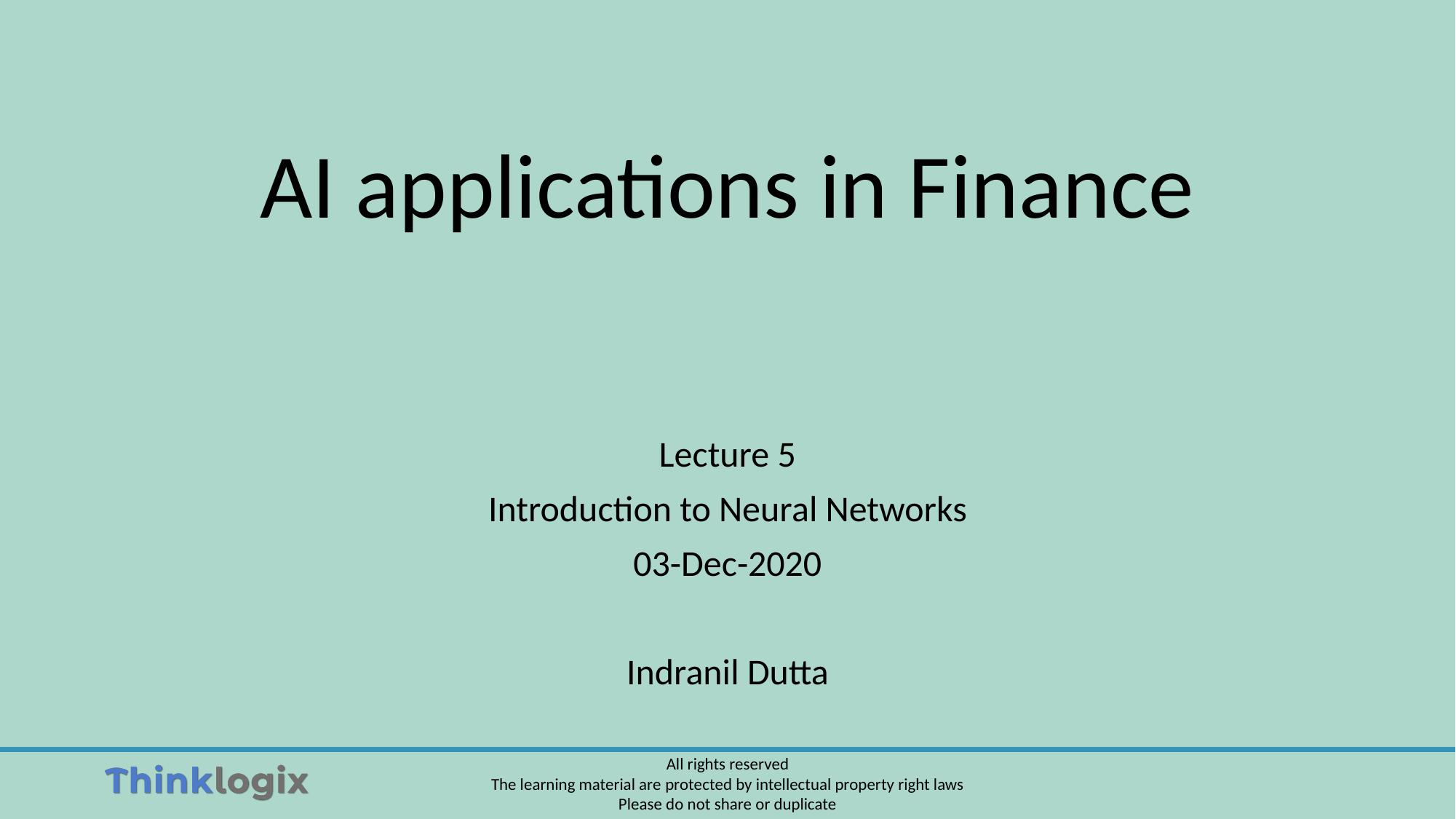

# AI applications in Finance
Lecture 5
Introduction to Neural Networks
03-Dec-2020

Indranil Dutta